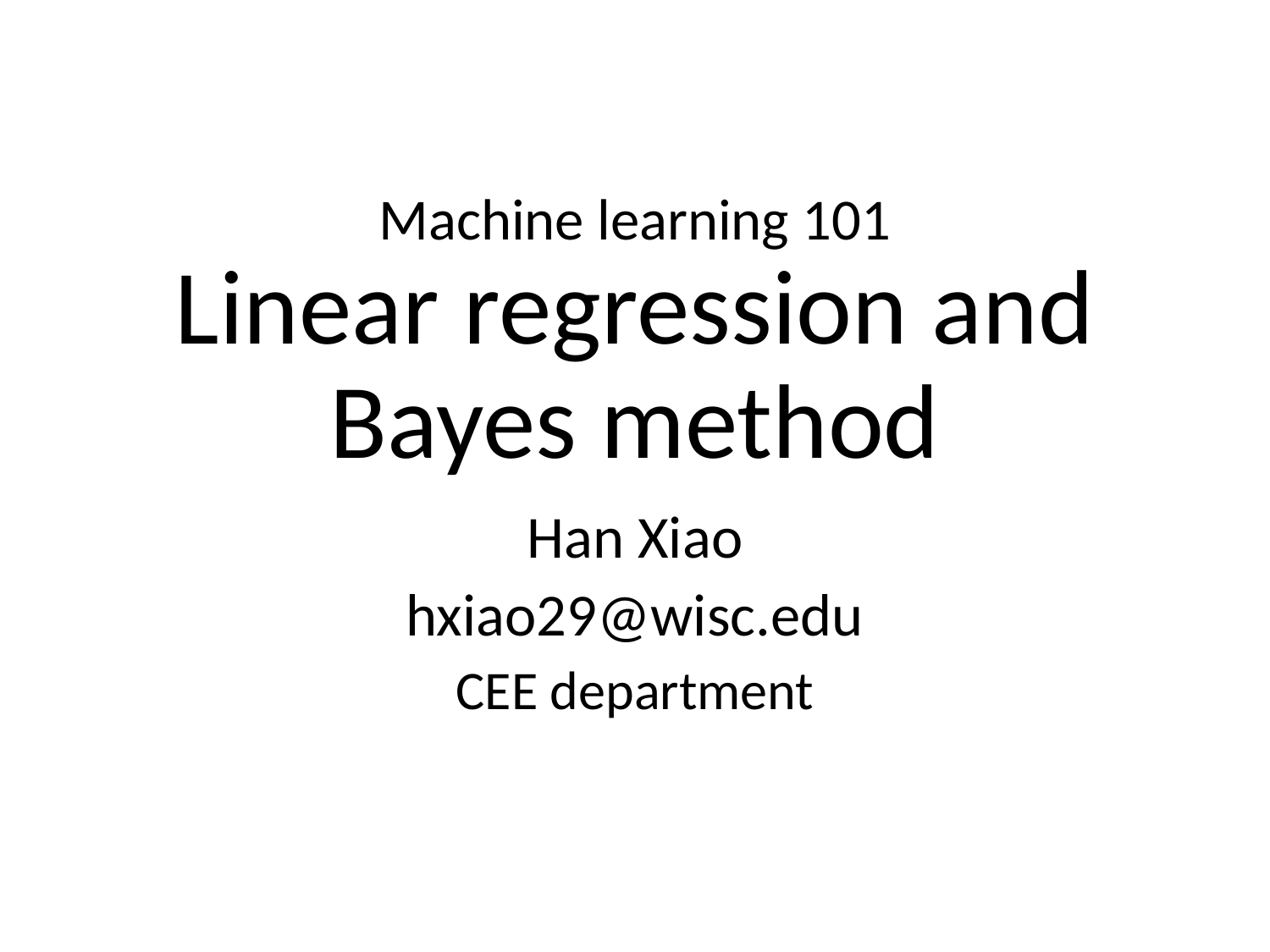

# Machine learning 101 Linear regression and Bayes method
Han Xiao
hxiao29@wisc.edu
CEE department